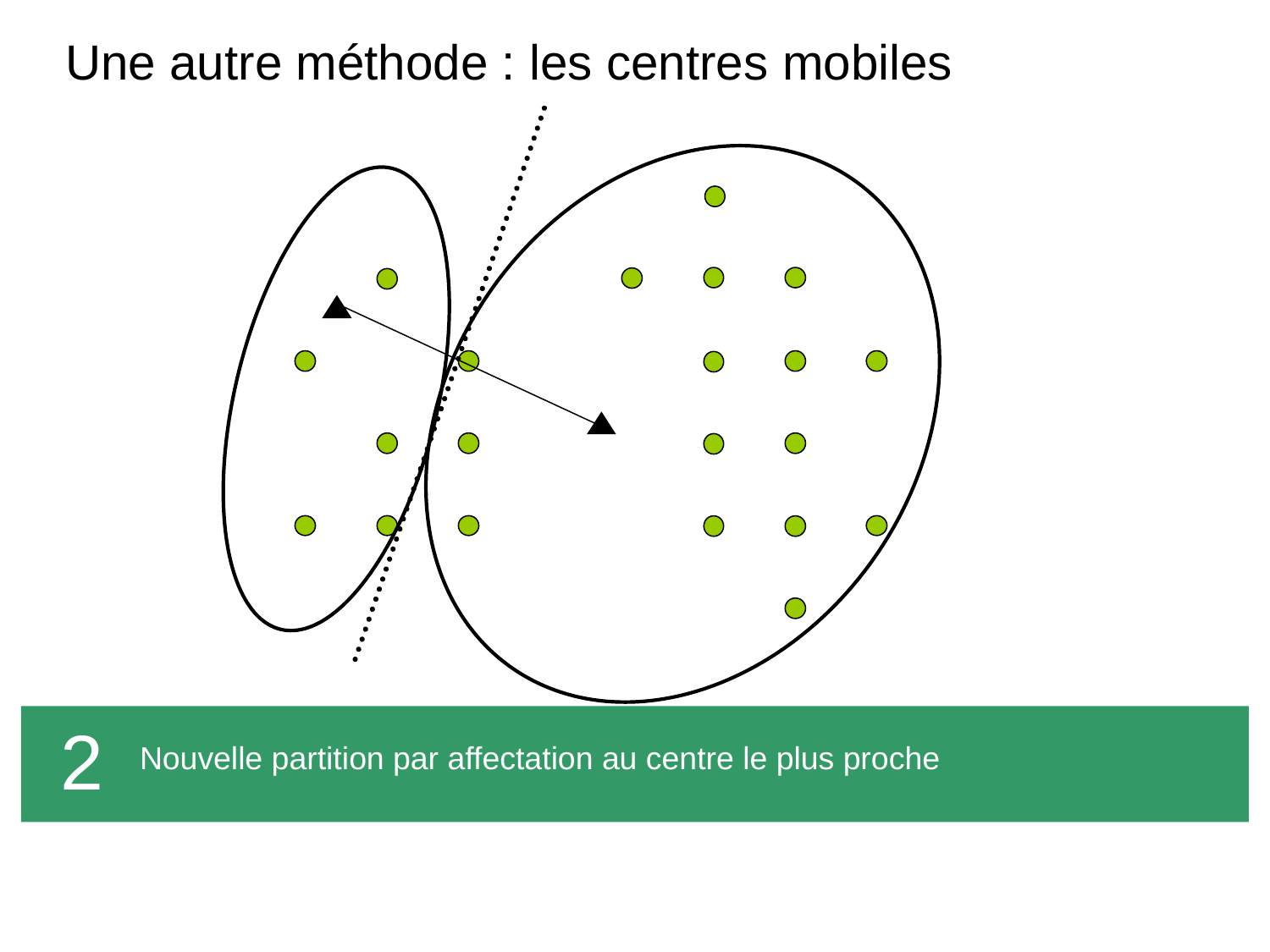

# Une autre méthode : les centres mobiles

2

Nouvelle partition par affectation au centre le plus proche